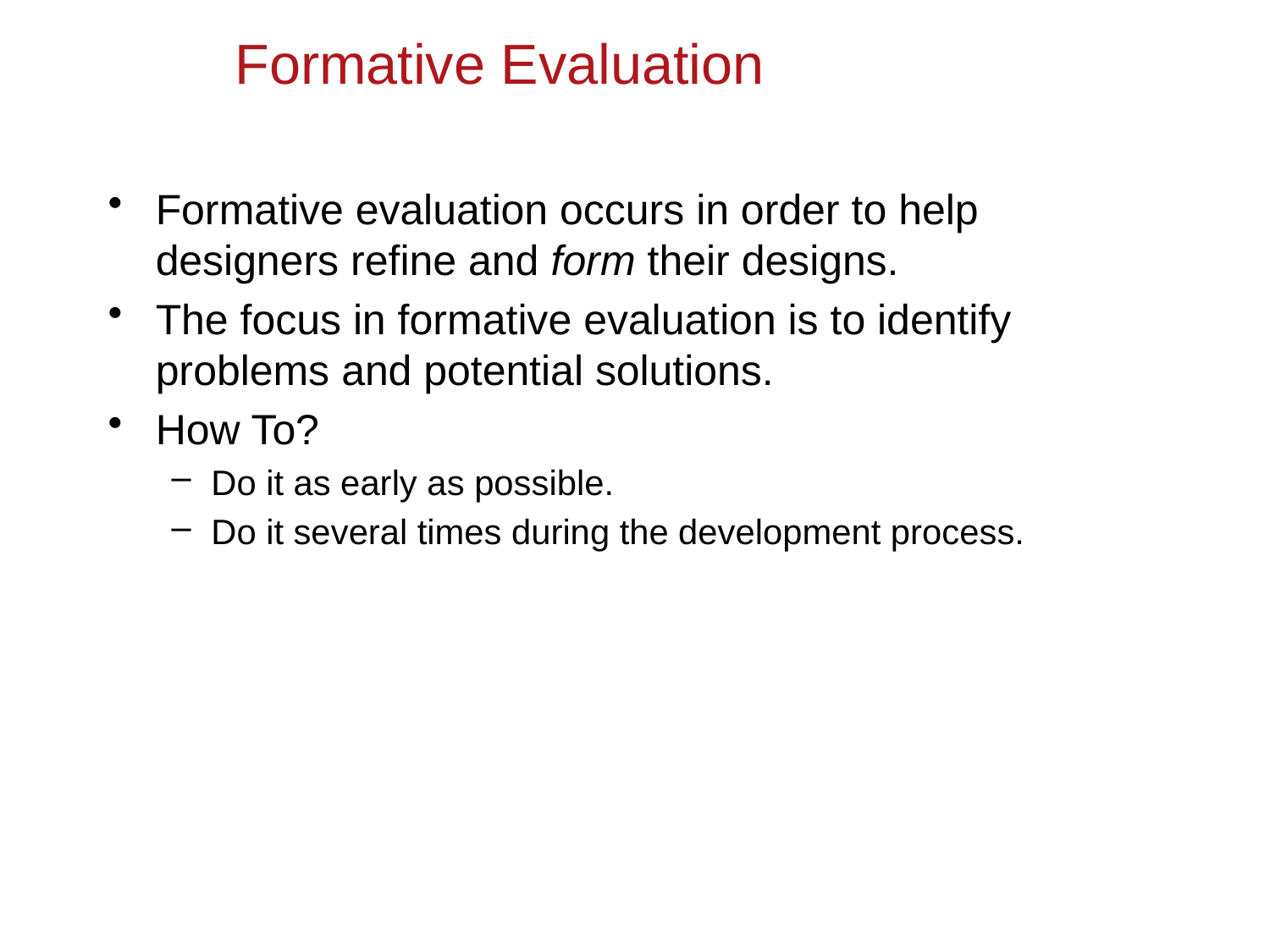

# Formative Evaluation
Formative evaluation occurs in order to help designers refine and form their designs.
The focus in formative evaluation is to identify problems and potential solutions.
How To?
Do it as early as possible.
Do it several times during the development process.